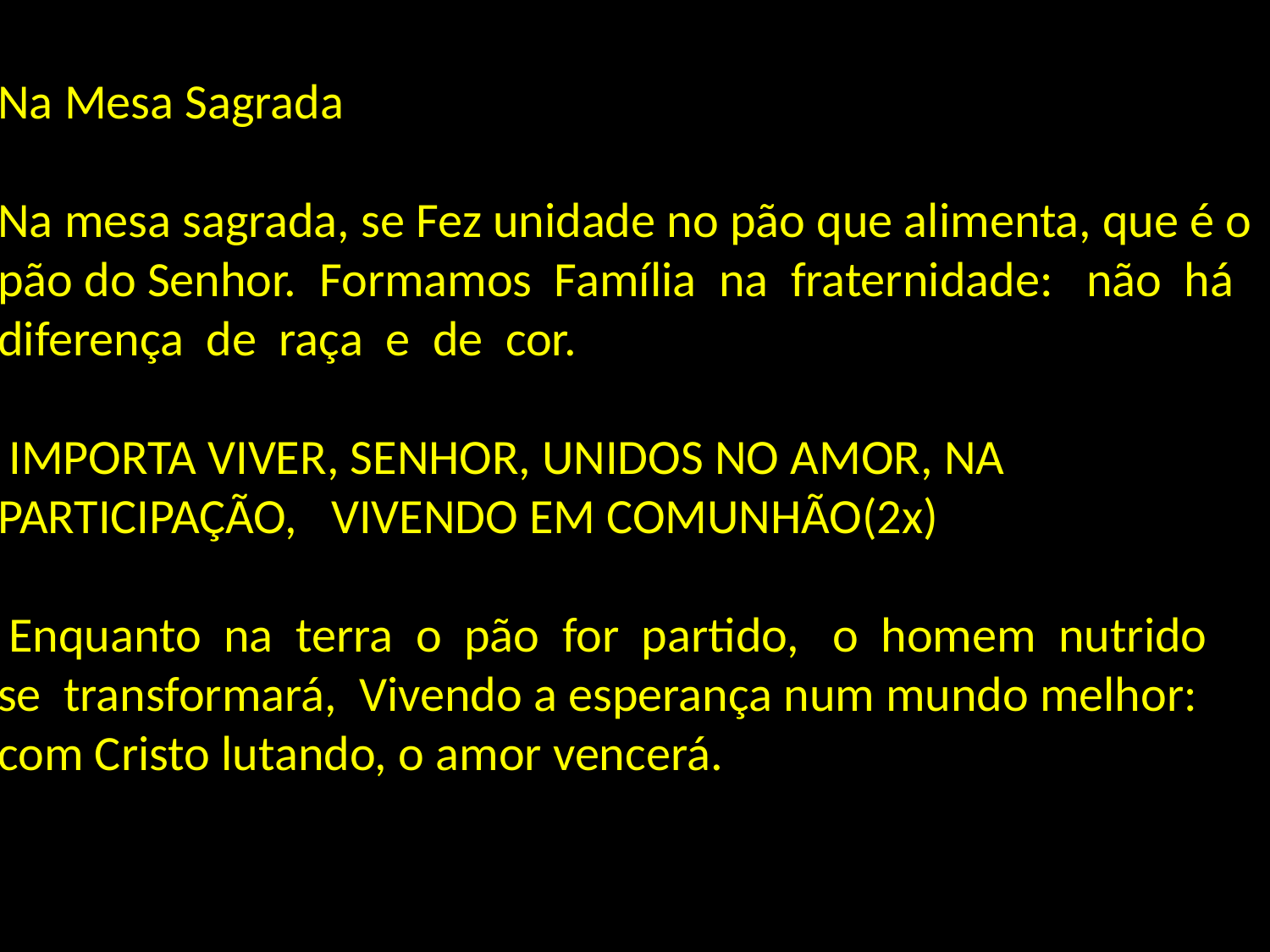

# Na Mesa Sagrada Na mesa sagrada, se Fez unidade no pão que alimenta, que é o pão do Senhor.  Formamos  Família  na  fraternidade:   não  há  diferença  de  raça  e  de  cor. IMPORTA VIVER, SENHOR, UNIDOS NO AMOR, NA PARTICIPAÇÃO,   VIVENDO EM COMUNHÃO(2x) Enquanto  na  terra  o  pão  for  partido,   o  homem  nutrido  se  transformará,  Vivendo a esperança num mundo melhor:  com Cristo lutando, o amor vencerá.